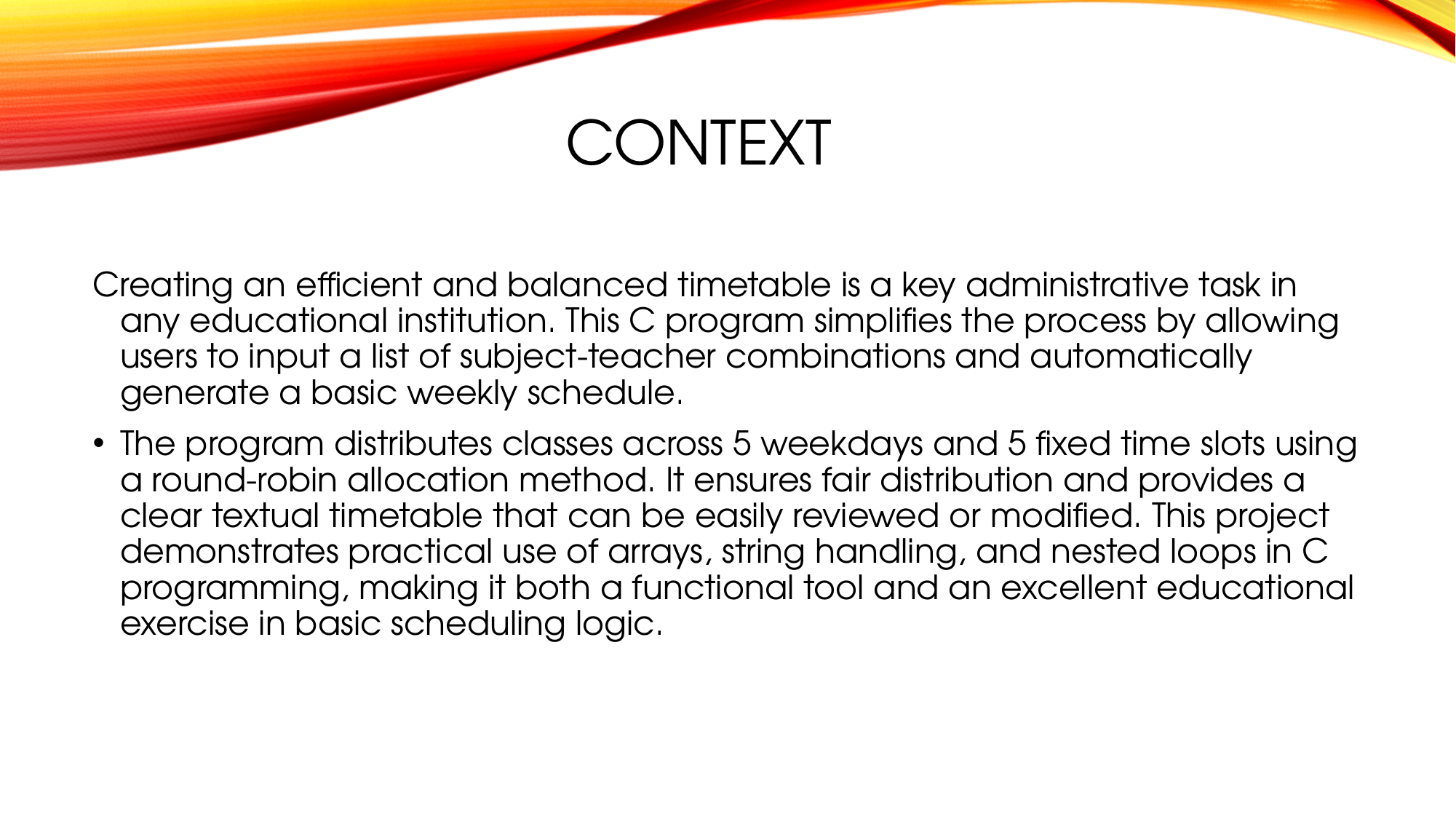

# CONTEXT
Creating an efficient and balanced timetable is a key administrative task in any educational institution. This C program simplifies the process by allowing users to input a list of subject-teacher combinations and automatically generate a basic weekly schedule.
The program distributes classes across 5 weekdays and 5 fixed time slots using a round-robin allocation method. It ensures fair distribution and provides a clear textual timetable that can be easily reviewed or modified. This project demonstrates practical use of arrays, string handling, and nested loops in C programming, making it both a functional tool and an excellent educational exercise in basic scheduling logic.